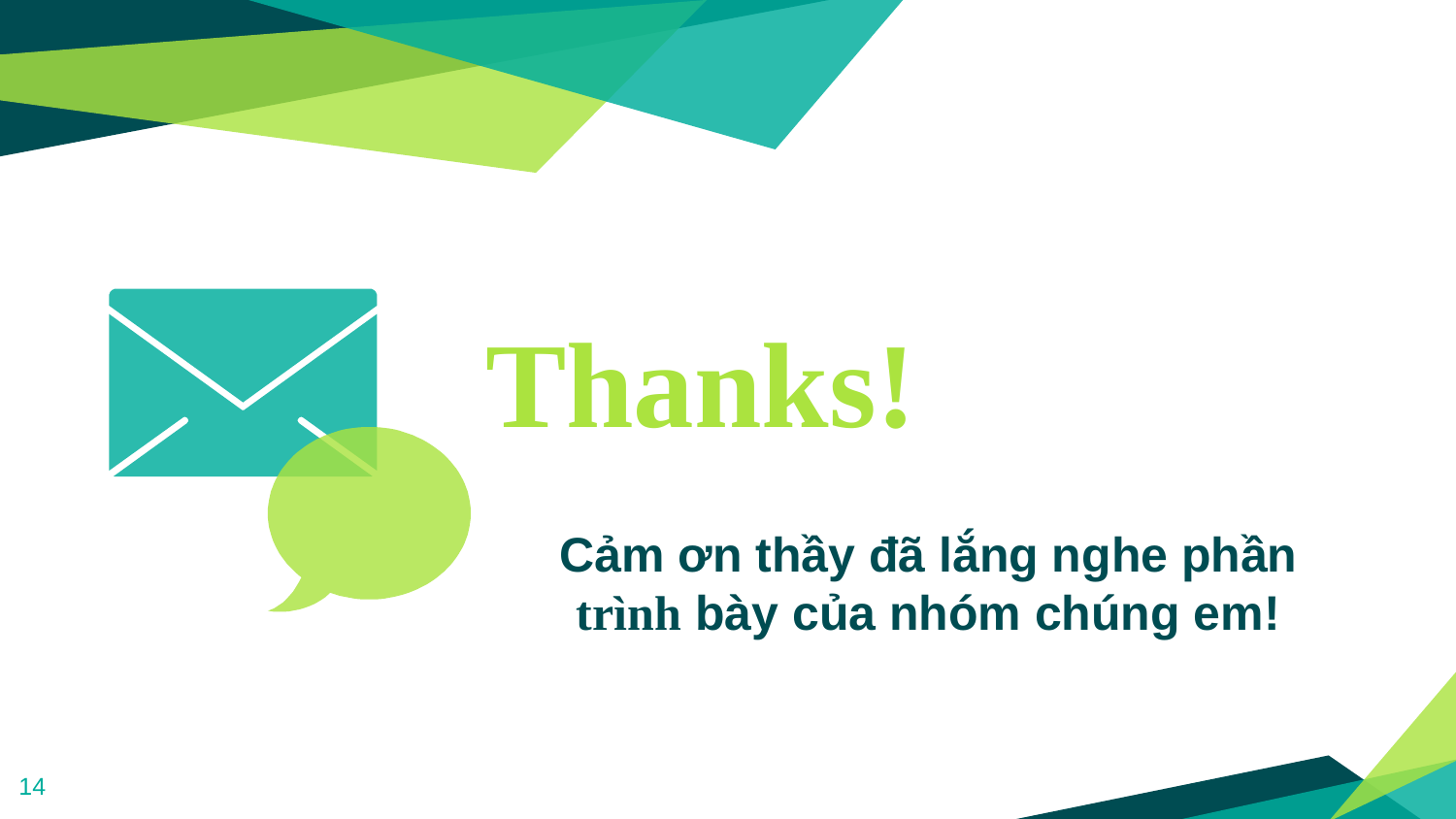

Thanks!

Cảm ơn thầy đã lắng nghe phần trình bày của nhóm chúng em!
14